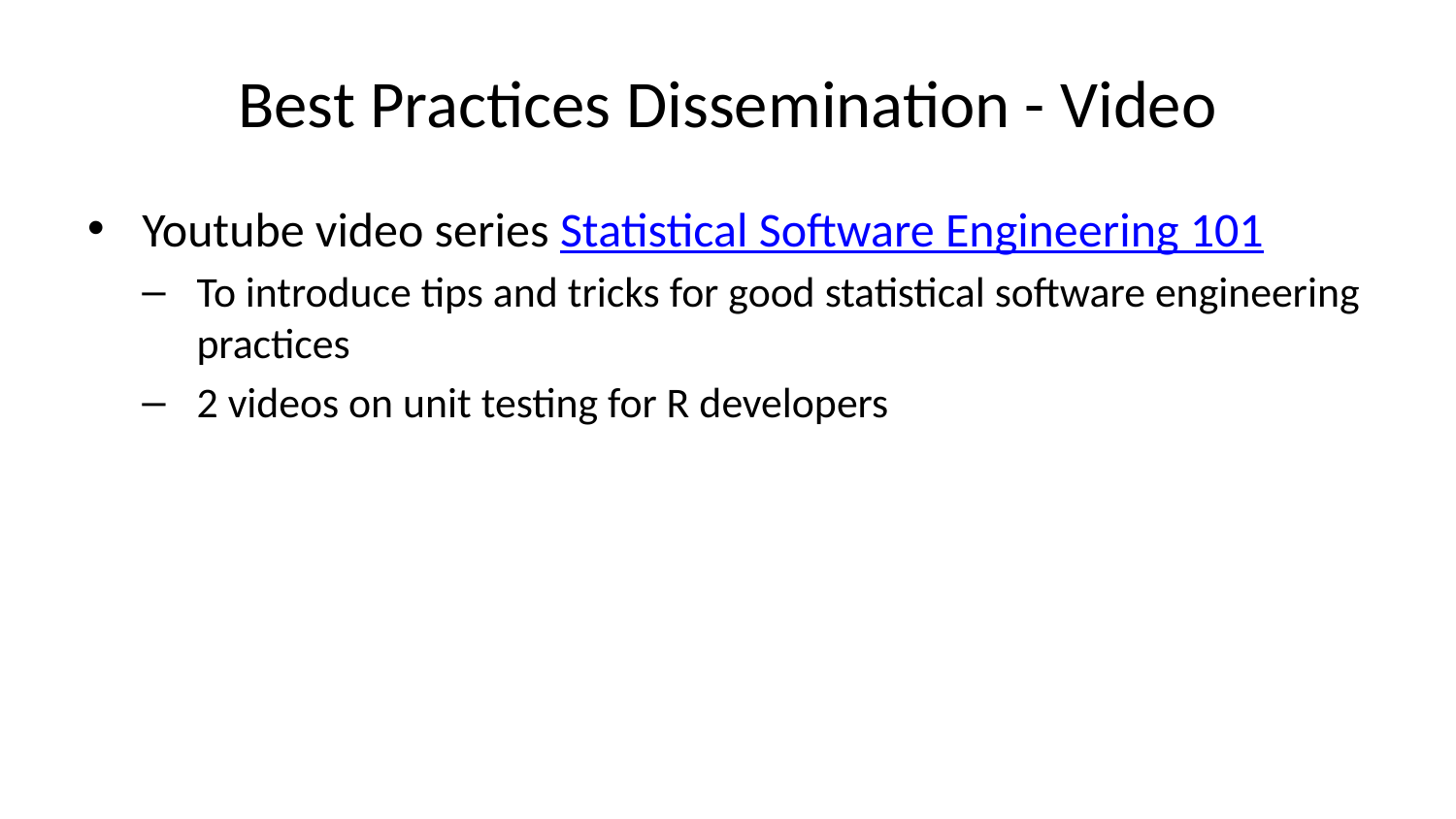

# Best Practices Dissemination - Video
Youtube video series Statistical Software Engineering 101
To introduce tips and tricks for good statistical software engineering practices
2 videos on unit testing for R developers